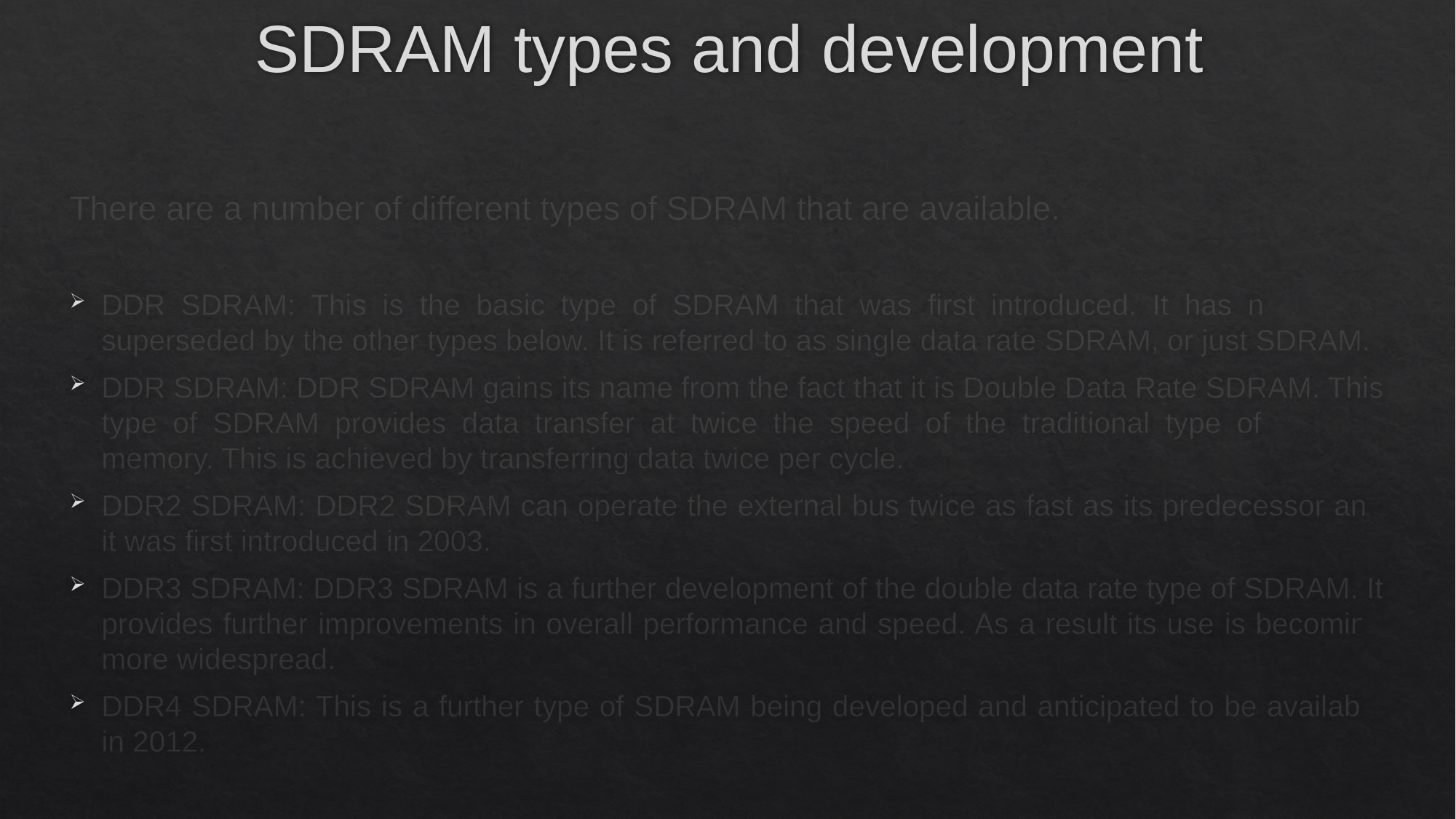

# SDRAM types and development
There are a number of different types of SDRAM that are available.

DDR SDRAM: This is the basic type of SDRAM that was first introduced. It has now been superseded by the other types below. It is referred to as single data rate SDRAM, or just SDRAM.
DDR SDRAM: DDR SDRAM gains its name from the fact that it is Double Data Rate SDRAM. This type of SDRAM provides data transfer at twice the speed of the traditional type of SDRAM memory. This is achieved by transferring data twice per cycle.
DDR2 SDRAM: DDR2 SDRAM can operate the external bus twice as fast as its predecessor and it was first introduced in 2003.
DDR3 SDRAM: DDR3 SDRAM is a further development of the double data rate type of SDRAM. It provides further improvements in overall performance and speed. As a result its use is becoming more widespread.
DDR4 SDRAM: This is a further type of SDRAM being developed and anticipated to be available in 2012.